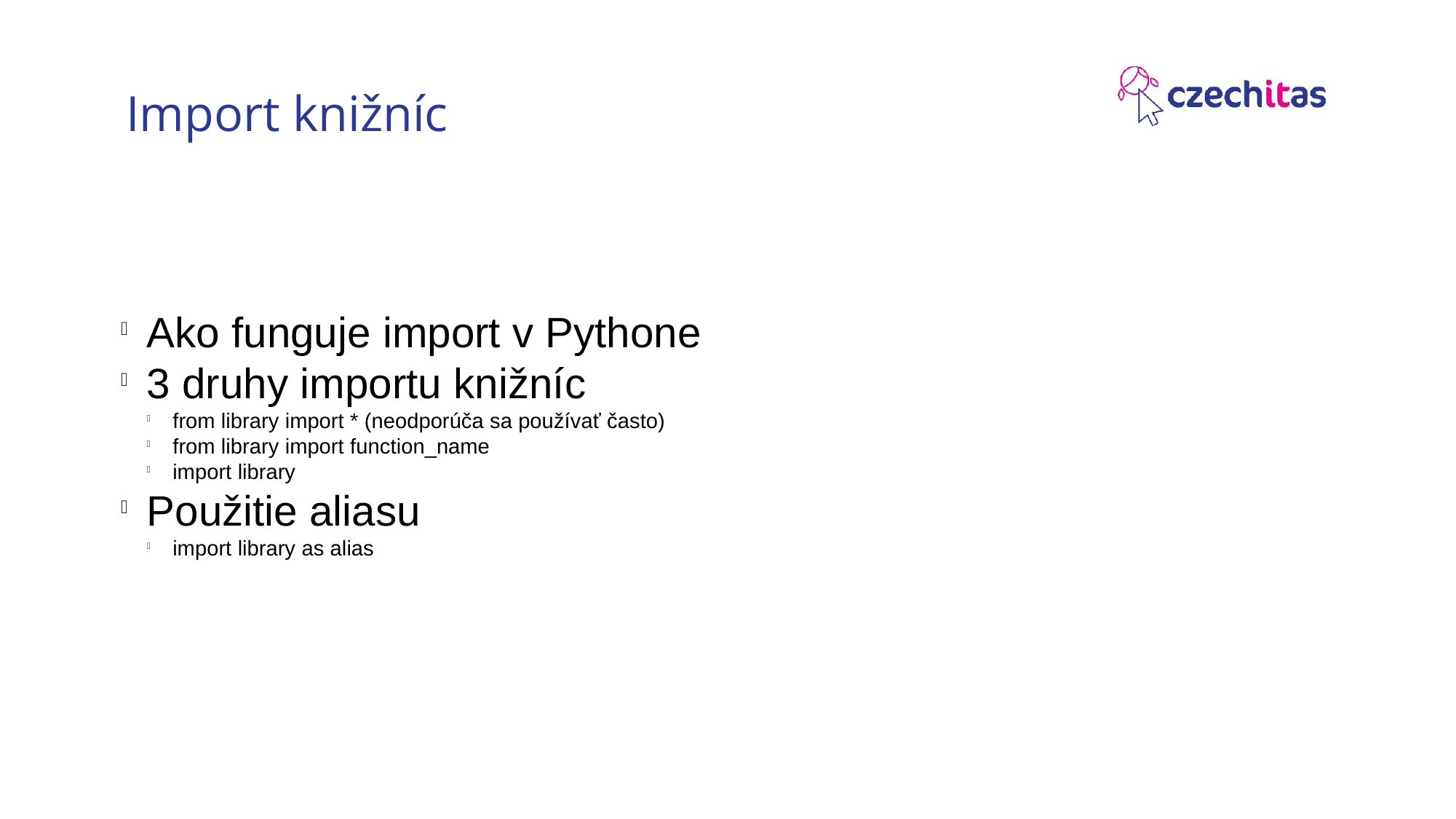

Import knižníc
Ako funguje import v Pythone
3 druhy importu knižníc
from library import * (neodporúča sa používať často)
from library import function_name
import library
Použitie aliasu
import library as alias